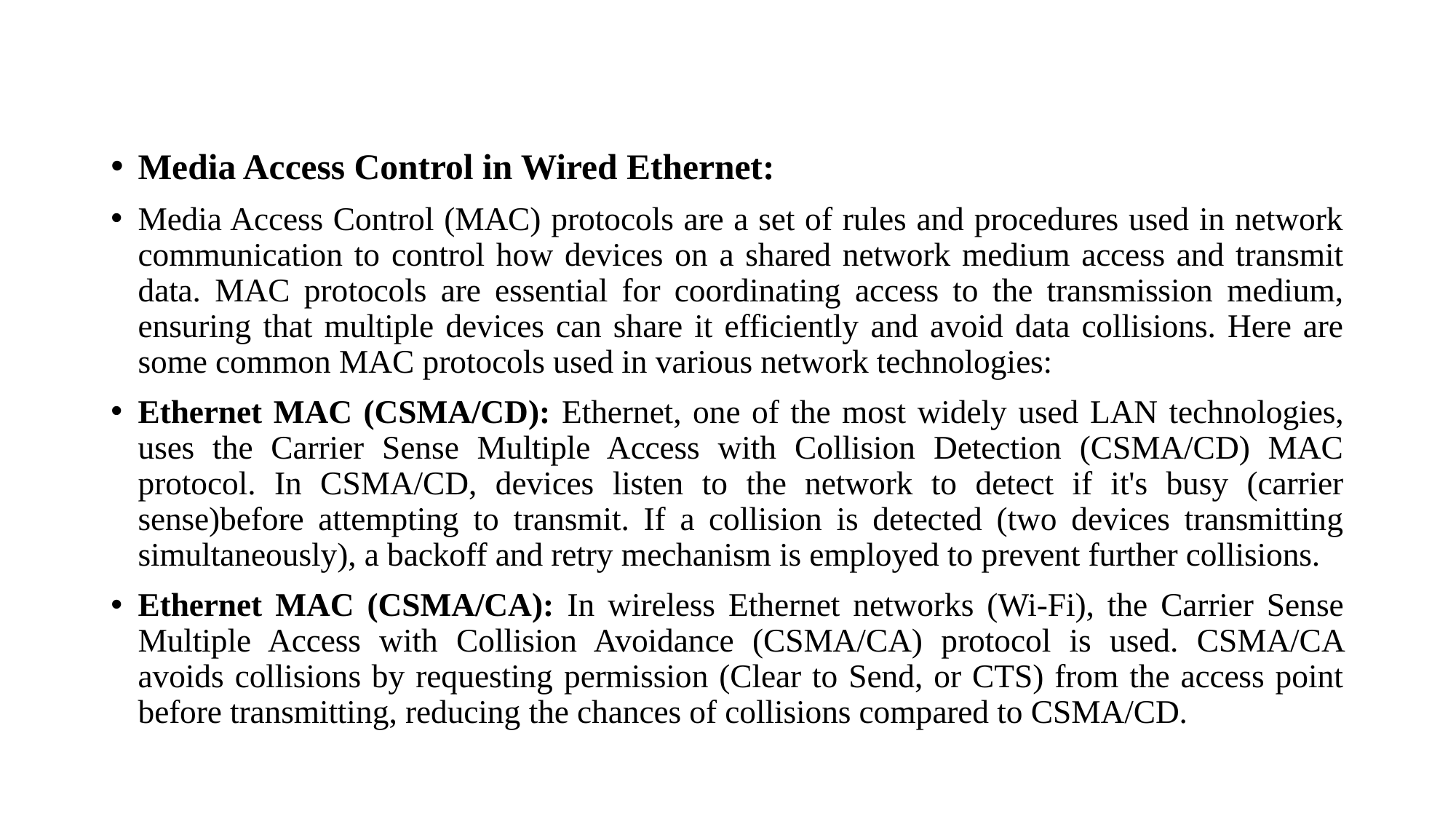

#
Media Access Control in Wired Ethernet:
Media Access Control (MAC) protocols are a set of rules and procedures used in network communication to control how devices on a shared network medium access and transmit data. MAC protocols are essential for coordinating access to the transmission medium, ensuring that multiple devices can share it efficiently and avoid data collisions. Here are some common MAC protocols used in various network technologies:
Ethernet MAC (CSMA/CD): Ethernet, one of the most widely used LAN technologies, uses the Carrier Sense Multiple Access with Collision Detection (CSMA/CD) MAC protocol. In CSMA/CD, devices listen to the network to detect if it's busy (carrier sense)before attempting to transmit. If a collision is detected (two devices transmitting simultaneously), a backoff and retry mechanism is employed to prevent further collisions.
Ethernet MAC (CSMA/CA): In wireless Ethernet networks (Wi-Fi), the Carrier Sense Multiple Access with Collision Avoidance (CSMA/CA) protocol is used. CSMA/CA avoids collisions by requesting permission (Clear to Send, or CTS) from the access point before transmitting, reducing the chances of collisions compared to CSMA/CD.